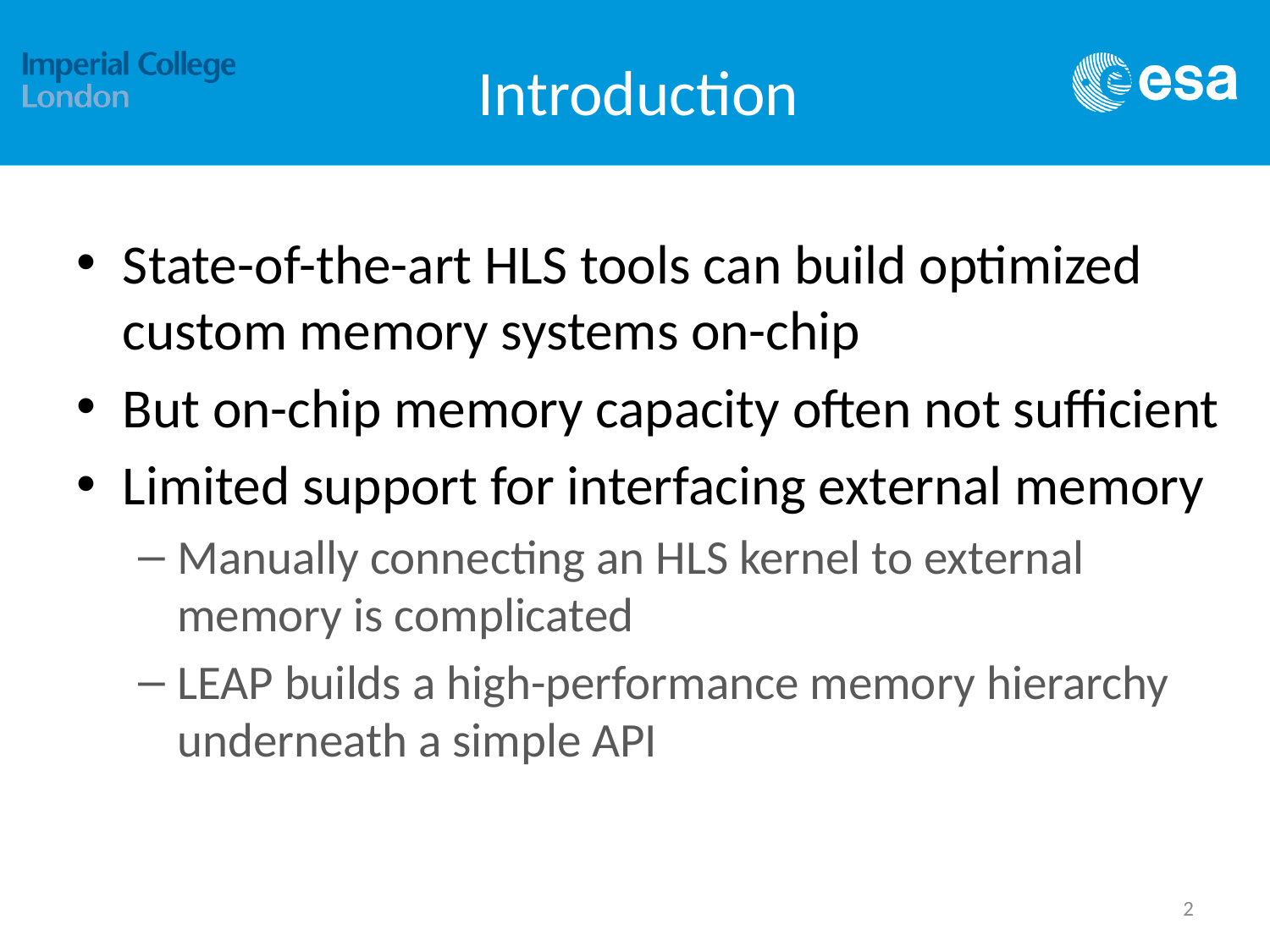

# Introduction
State-of-the-art HLS tools can build optimized custom memory systems on-chip
But on-chip memory capacity often not sufficient
Limited support for interfacing external memory
Manually connecting an HLS kernel to external memory is complicated
LEAP builds a high-performance memory hierarchy underneath a simple API

2